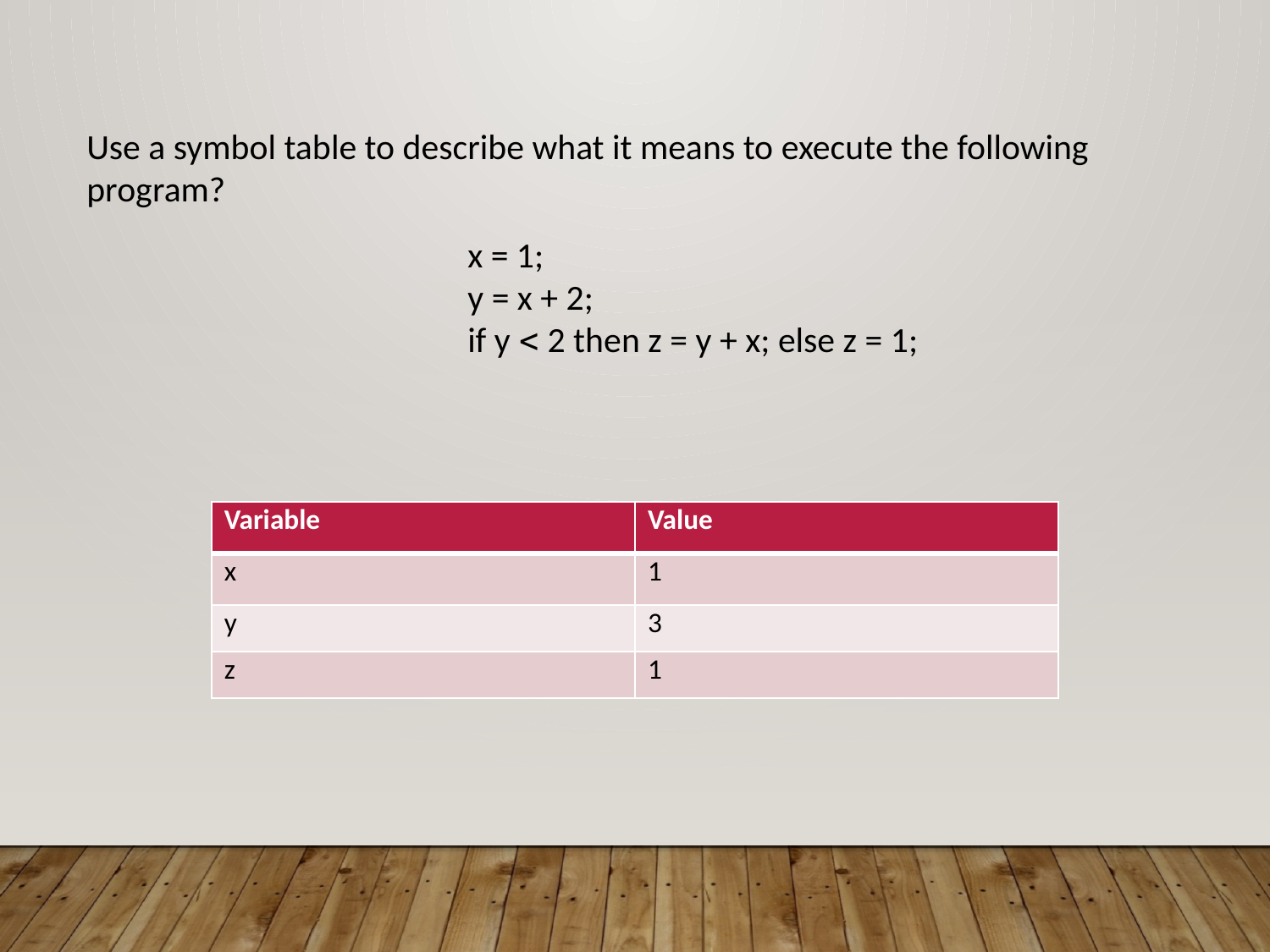

Use a symbol table to describe what it means to execute the following program?

			x = 1;

			y = x + 2;

		      	if y < 2 then z = y + x; else z = 1;
| Variable | Value |
| --- | --- |
| x | 1 |
| y | 3 |
| z | 1 |